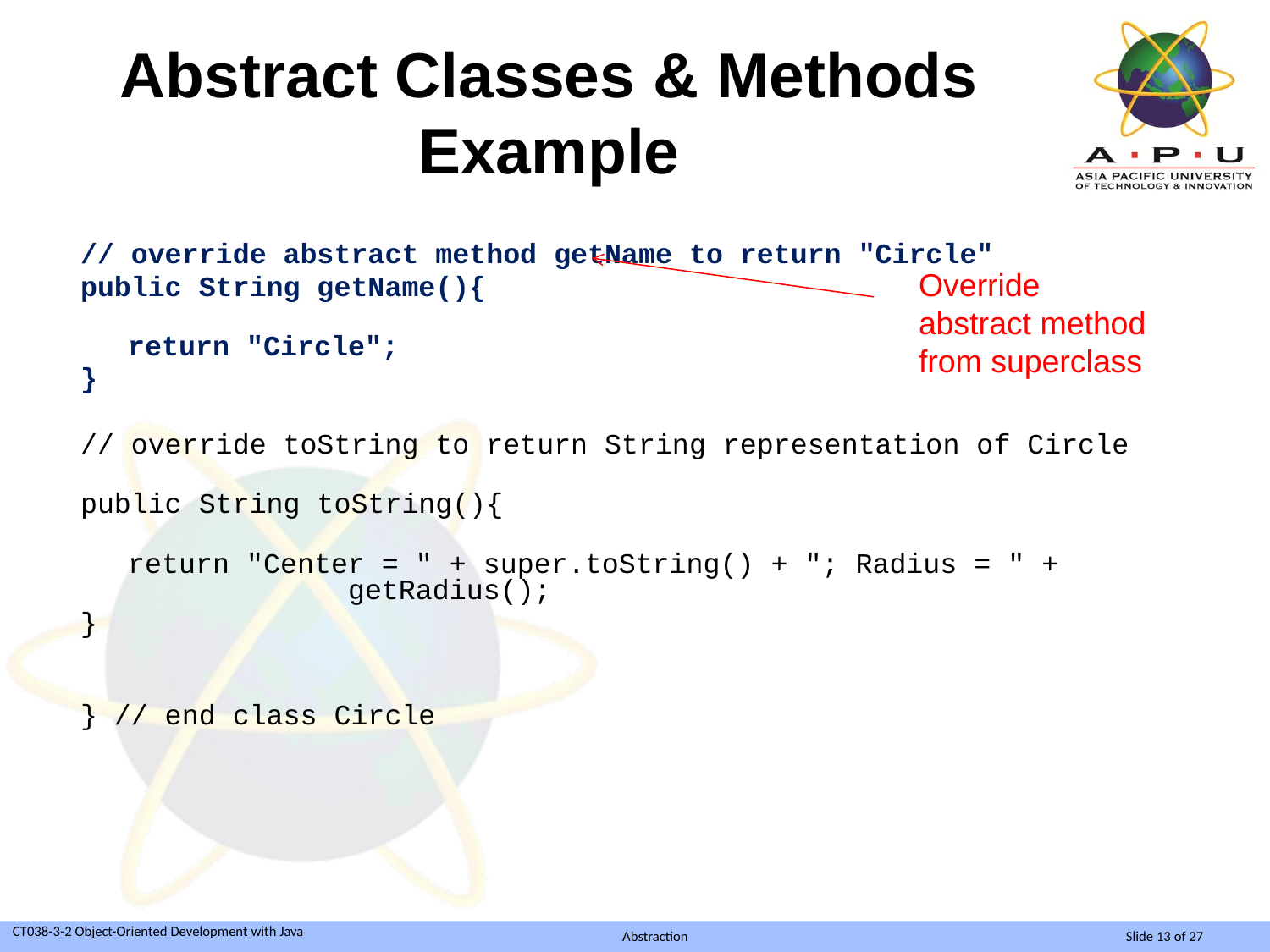

# Abstract Classes & Methods Example
// override abstract method getName to return "Circle"
public String getName(){
	return "Circle";
}

// override toString to return String representation of Circle
public String toString(){
	return "Center = " + super.toString() + "; Radius = " +
             getRadius();
}

} // end class Circle

Override abstract method from superclass